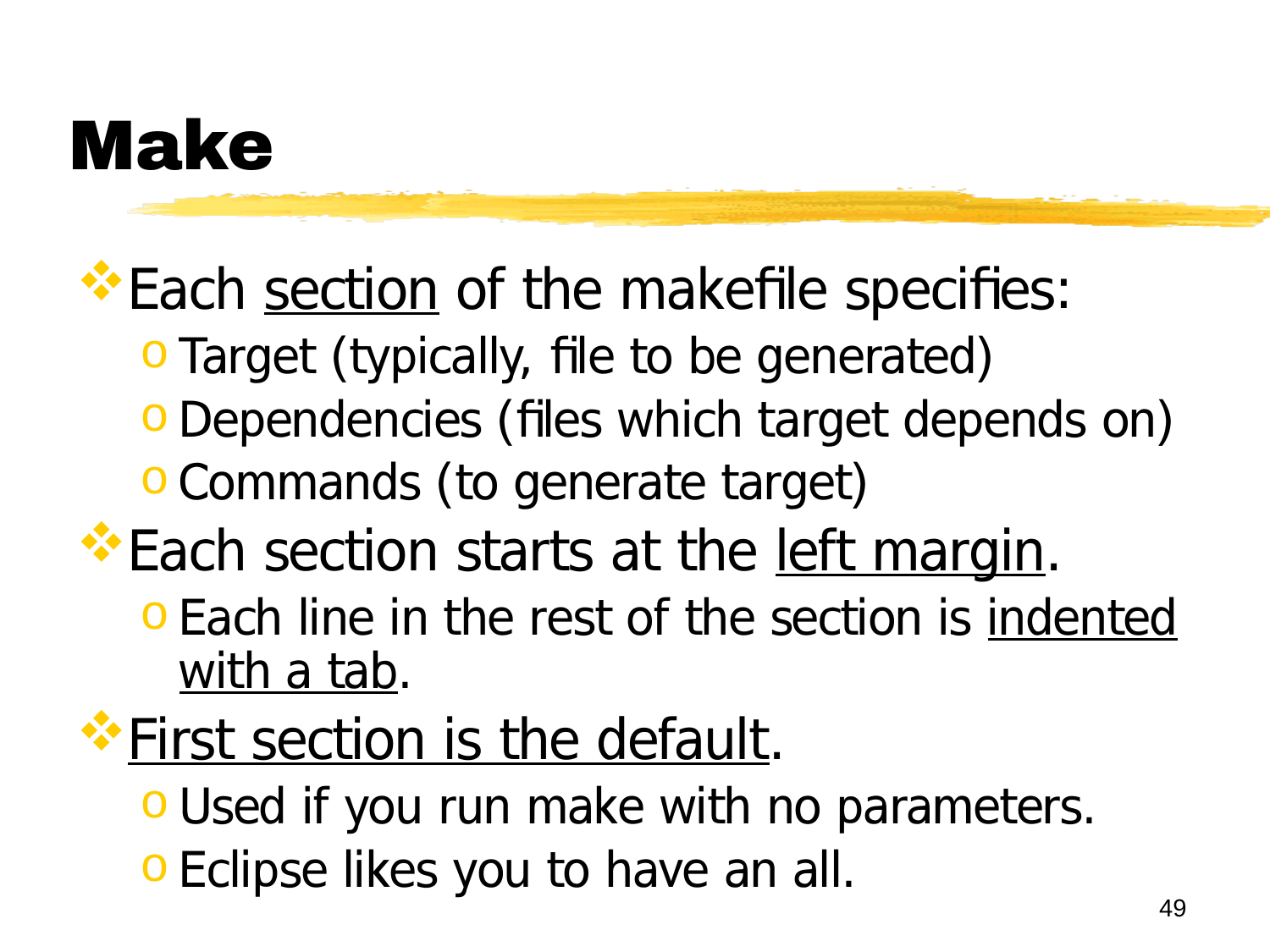

49
Make
Each section of the makefile specifies:
Target (typically, file to be generated)‏
Dependencies (files which target depends on)‏
Commands (to generate target)‏
Each section starts at the left margin.
Each line in the rest of the section is indented with a tab.
First section is the default.
Used if you run make with no parameters.
Eclipse likes you to have an all.